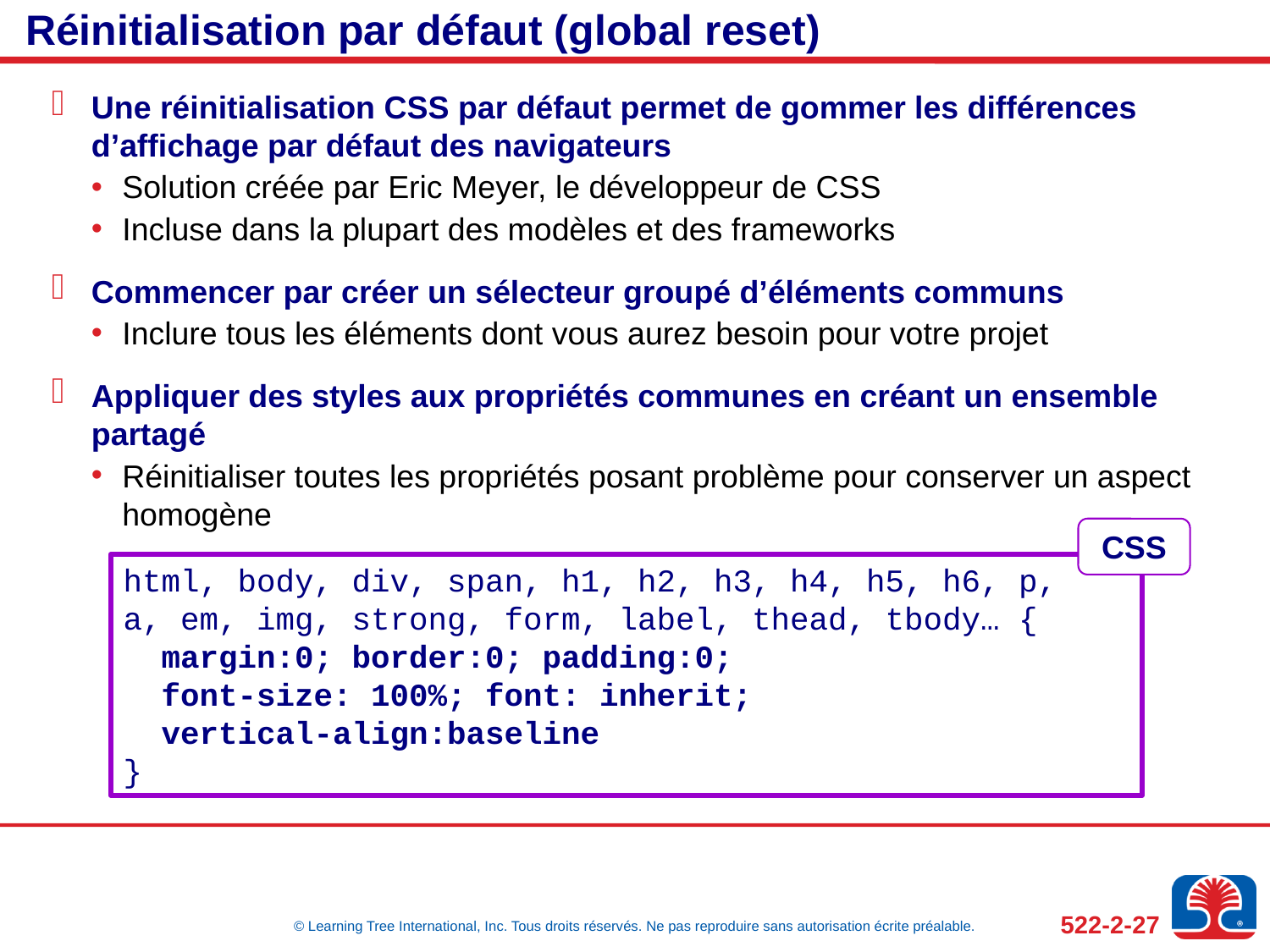

# Réinitialisation par défaut (global reset)
Une réinitialisation CSS par défaut permet de gommer les différences d’affichage par défaut des navigateurs
Solution créée par Eric Meyer, le développeur de CSS
Incluse dans la plupart des modèles et des frameworks
Commencer par créer un sélecteur groupé d’éléments communs
Inclure tous les éléments dont vous aurez besoin pour votre projet
Appliquer des styles aux propriétés communes en créant un ensemble partagé
Réinitialiser toutes les propriétés posant problème pour conserver un aspect homogène
CSS
html, body, div, span, h1, h2, h3, h4, h5, h6, p,
a, em, img, strong, form, label, thead, tbody… {
  margin:0; border:0; padding:0;
  font-size: 100%; font: inherit;
  vertical-align:baseline
}